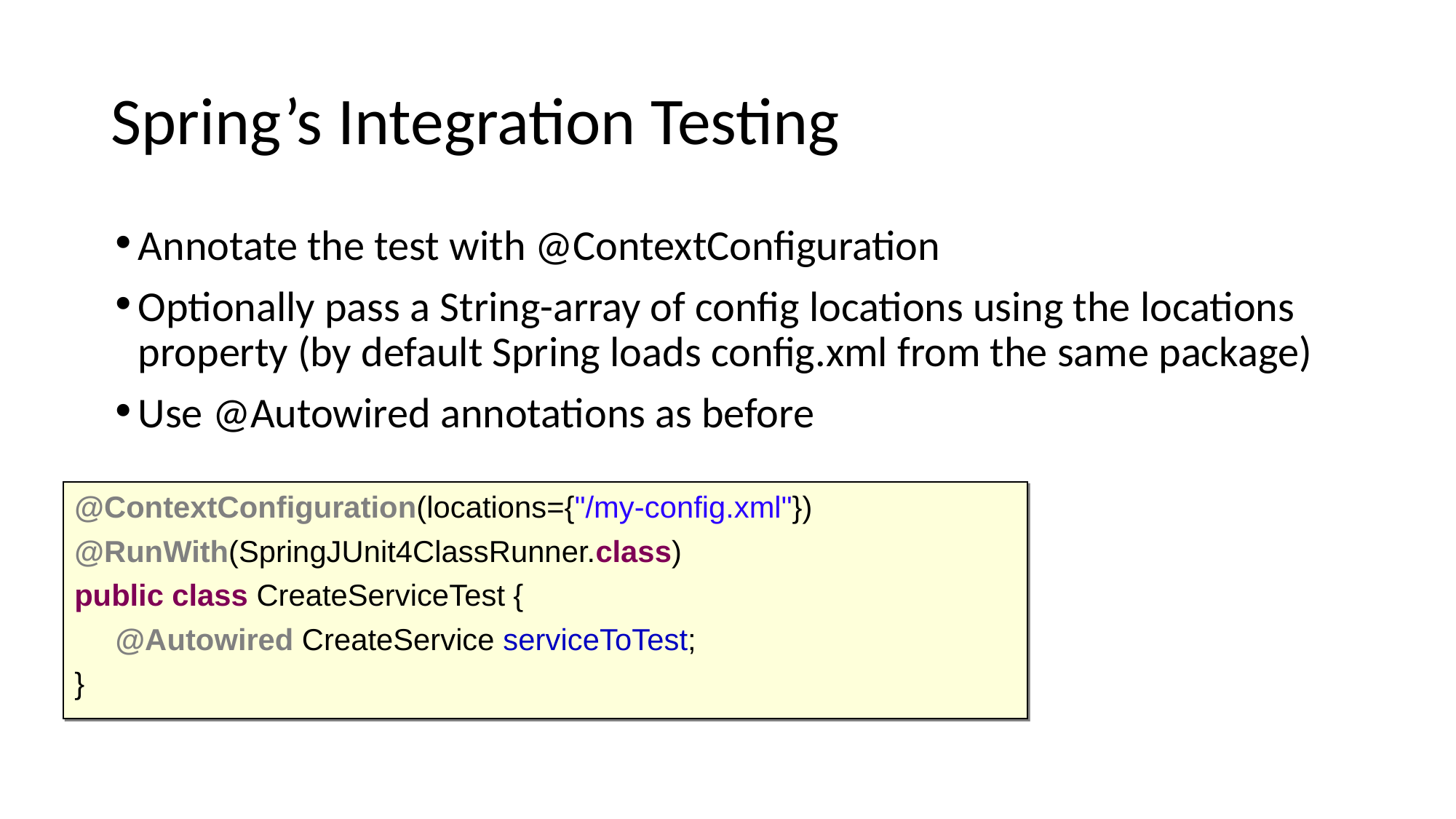

# Spring’s Integration Testing
Annotate the test with @ContextConfiguration
Optionally pass a String-array of config locations using the locations property (by default Spring loads config.xml from the same package)
Use @Autowired annotations as before

@ContextConfiguration(locations={"/my-config.xml"})
@RunWith(SpringJUnit4ClassRunner.class)
public class CreateServiceTest {
	@Autowired CreateService serviceToTest;
}